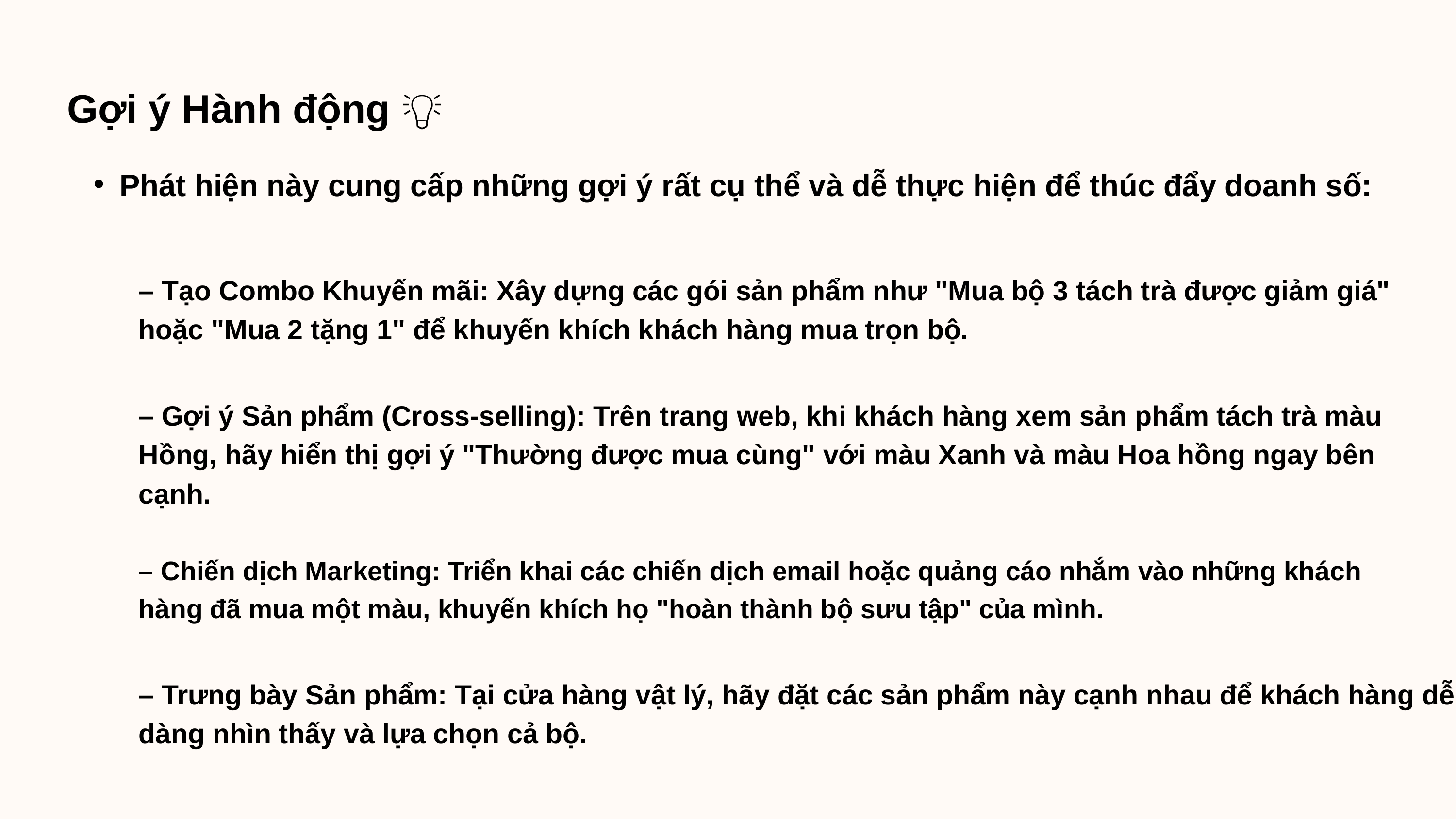

Gợi ý Hành động 💡
Phát hiện này cung cấp những gợi ý rất cụ thể và dễ thực hiện để thúc đẩy doanh số:
– Tạo Combo Khuyến mãi: Xây dựng các gói sản phẩm như "Mua bộ 3 tách trà được giảm giá" hoặc "Mua 2 tặng 1" để khuyến khích khách hàng mua trọn bộ.
– Gợi ý Sản phẩm (Cross-selling): Trên trang web, khi khách hàng xem sản phẩm tách trà màu Hồng, hãy hiển thị gợi ý "Thường được mua cùng" với màu Xanh và màu Hoa hồng ngay bên cạnh.
– Chiến dịch Marketing: Triển khai các chiến dịch email hoặc quảng cáo nhắm vào những khách hàng đã mua một màu, khuyến khích họ "hoàn thành bộ sưu tập" của mình.
– Trưng bày Sản phẩm: Tại cửa hàng vật lý, hãy đặt các sản phẩm này cạnh nhau để khách hàng dễ dàng nhìn thấy và lựa chọn cả bộ.